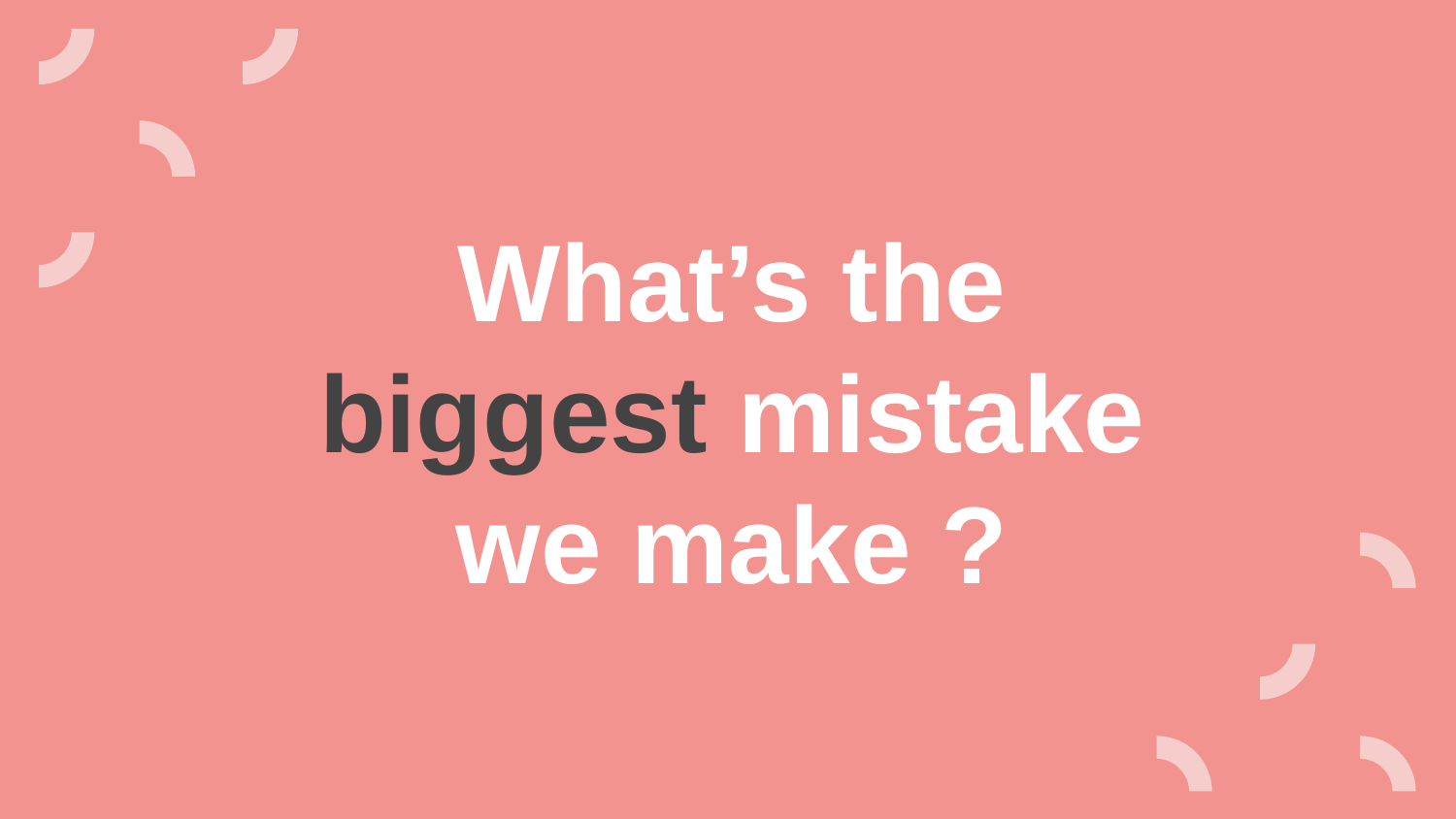

# What’s the biggest mistake we make ?